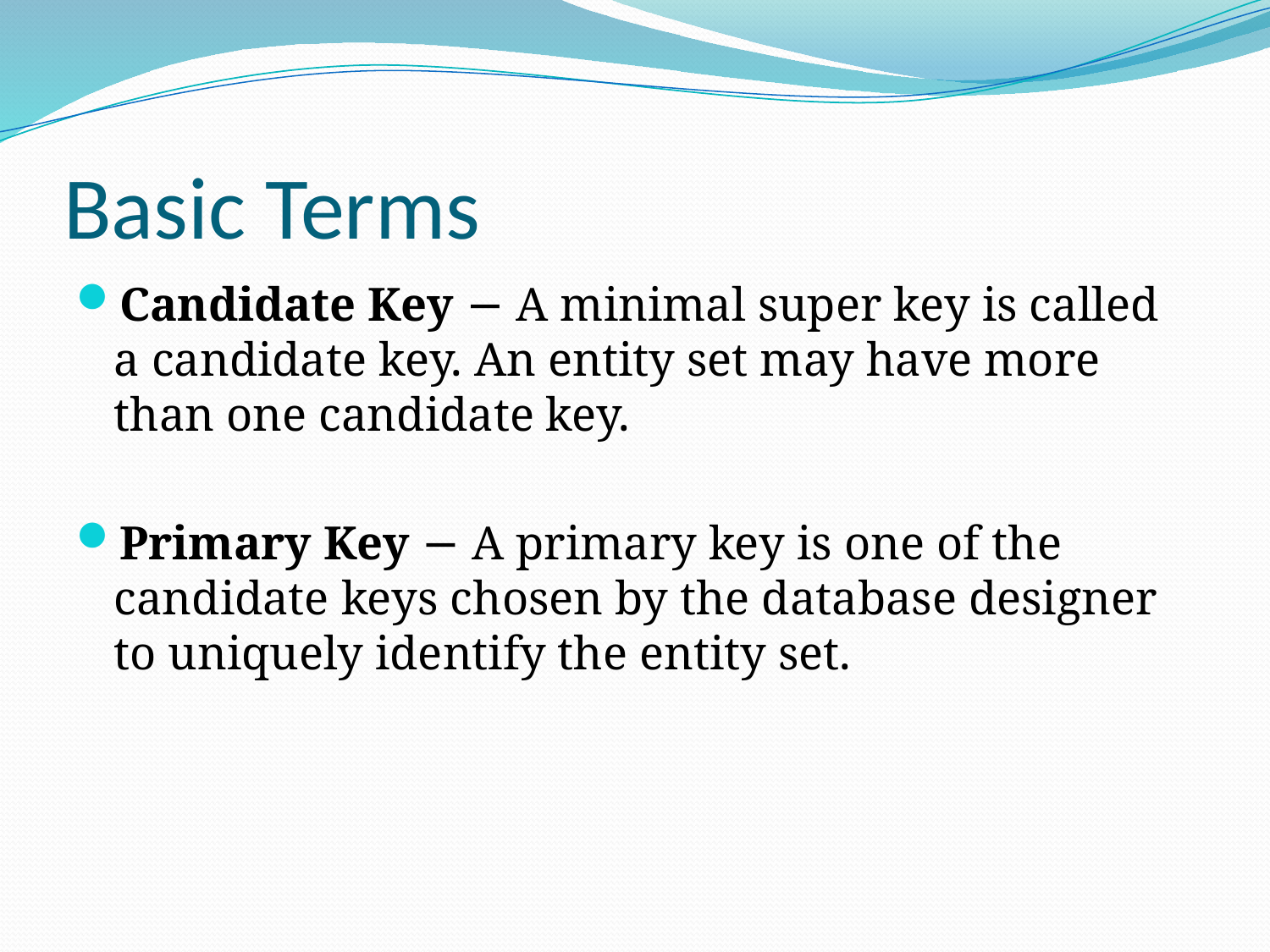

# Basic Terms
Candidate Key − A minimal super key is called a candidate key. An entity set may have more than one candidate key.

Primary Key − A primary key is one of the candidate keys chosen by the database designer to uniquely identify the entity set.